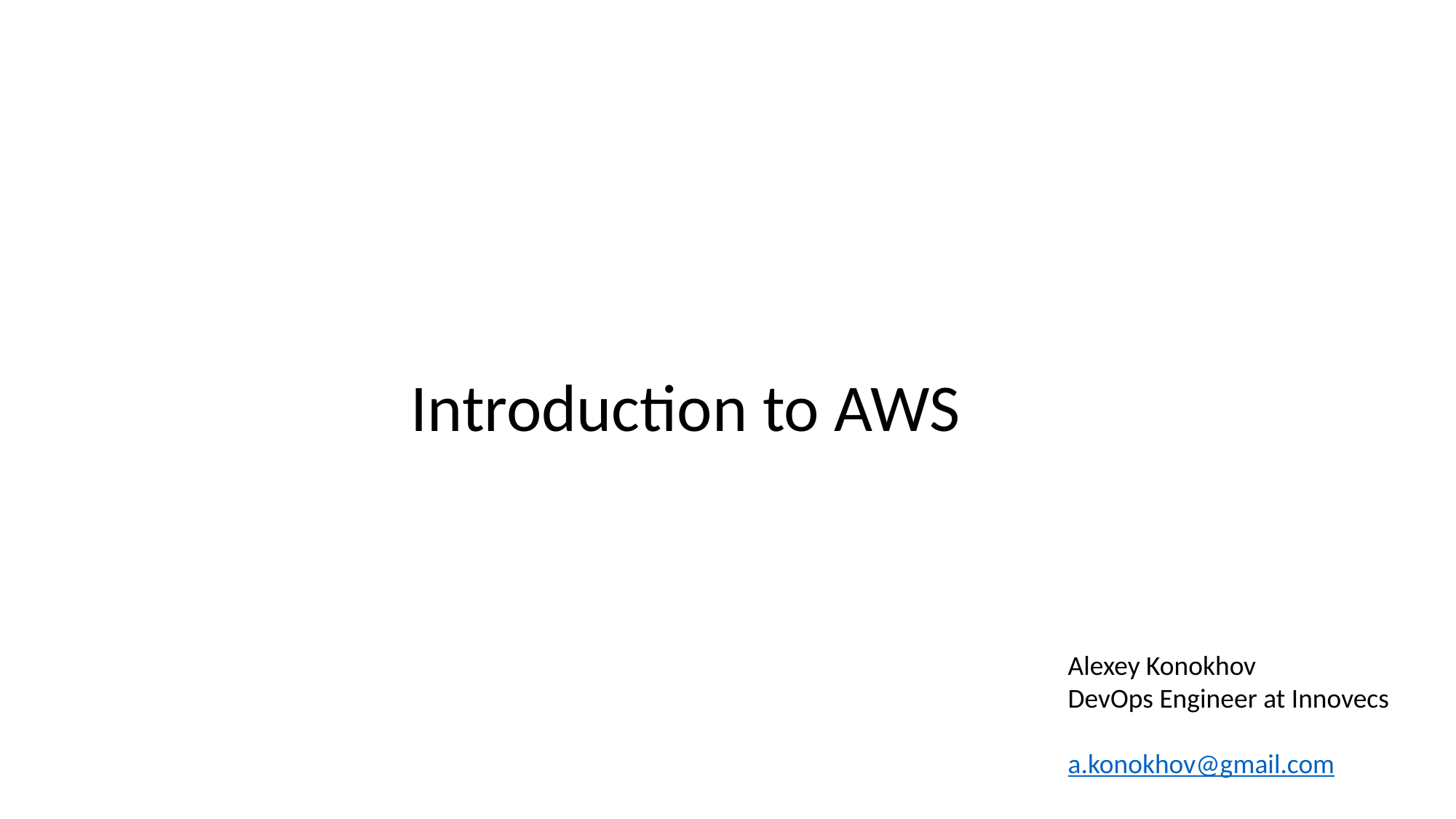

# Introduction to AWS
Alexey Konokhov
DevOps Engineer at Innovecs

a.konokhov@gmail.com